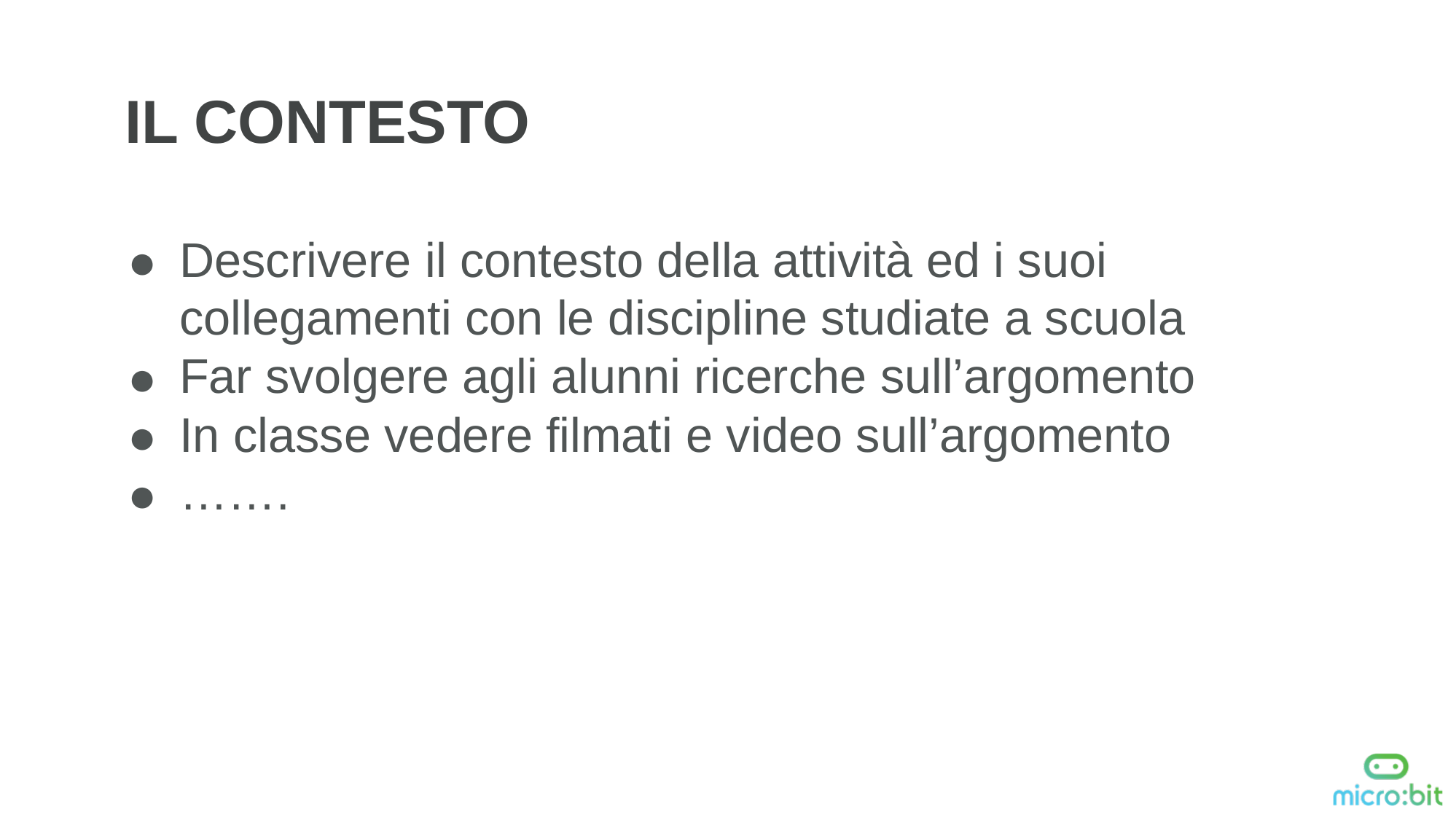

IL CONTESTO

Descrivere il contesto della attività ed i suoi collegamenti con le discipline studiate a scuola
Far svolgere agli alunni ricerche sull’argomento
In classe vedere filmati e video sull’argomento
…….